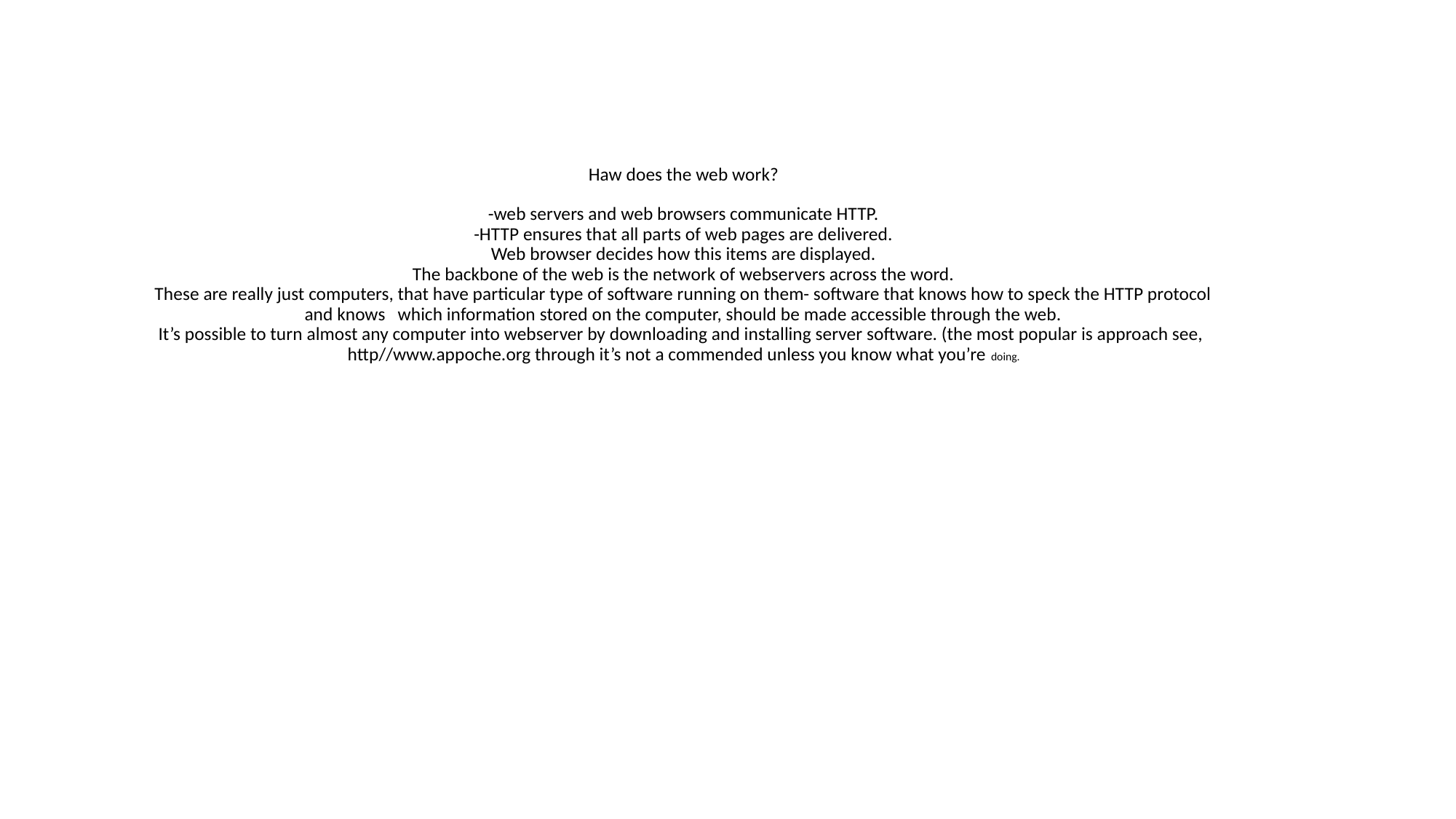

# Haw does the web work?   -web servers and web browsers communicate HTTP. -HTTP ensures that all parts of web pages are delivered. Web browser decides how this items are displayed. The backbone of the web is the network of webservers across the word. These are really just computers, that have particular type of software running on them- software that knows how to speck the HTTP protocol and knows   which information stored on the computer, should be made accessible through the web. It’s possible to turn almost any computer into webserver by downloading and installing server software. (the most popular is approach see, http//www.appoche.org through it’s not a commended unless you know what you’re doing.